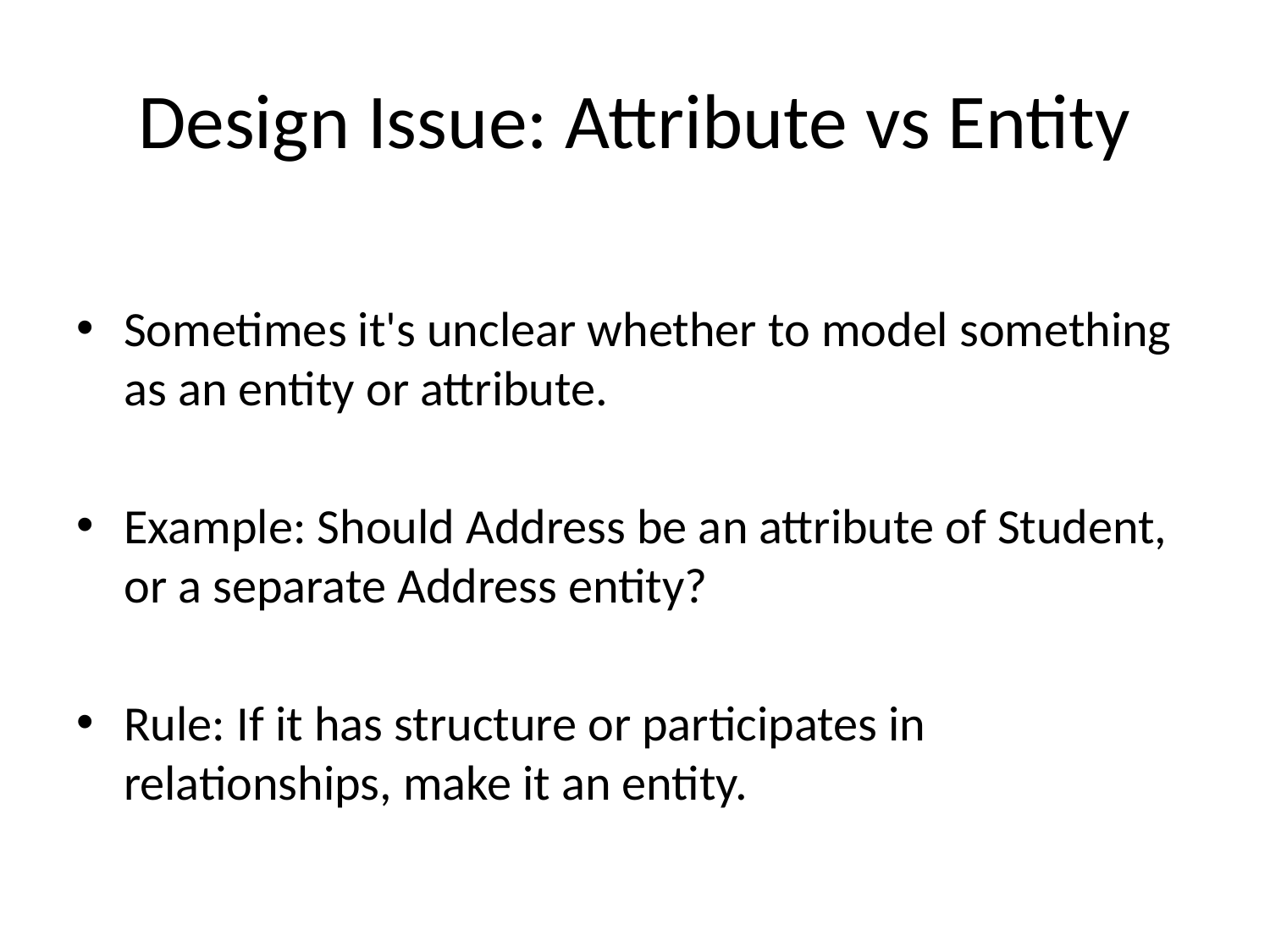

# Design Issue: Attribute vs Entity

Sometimes it's unclear whether to model something as an entity or attribute.

Example: Should Address be an attribute of Student, or a separate Address entity?

Rule: If it has structure or participates in relationships, make it an entity.